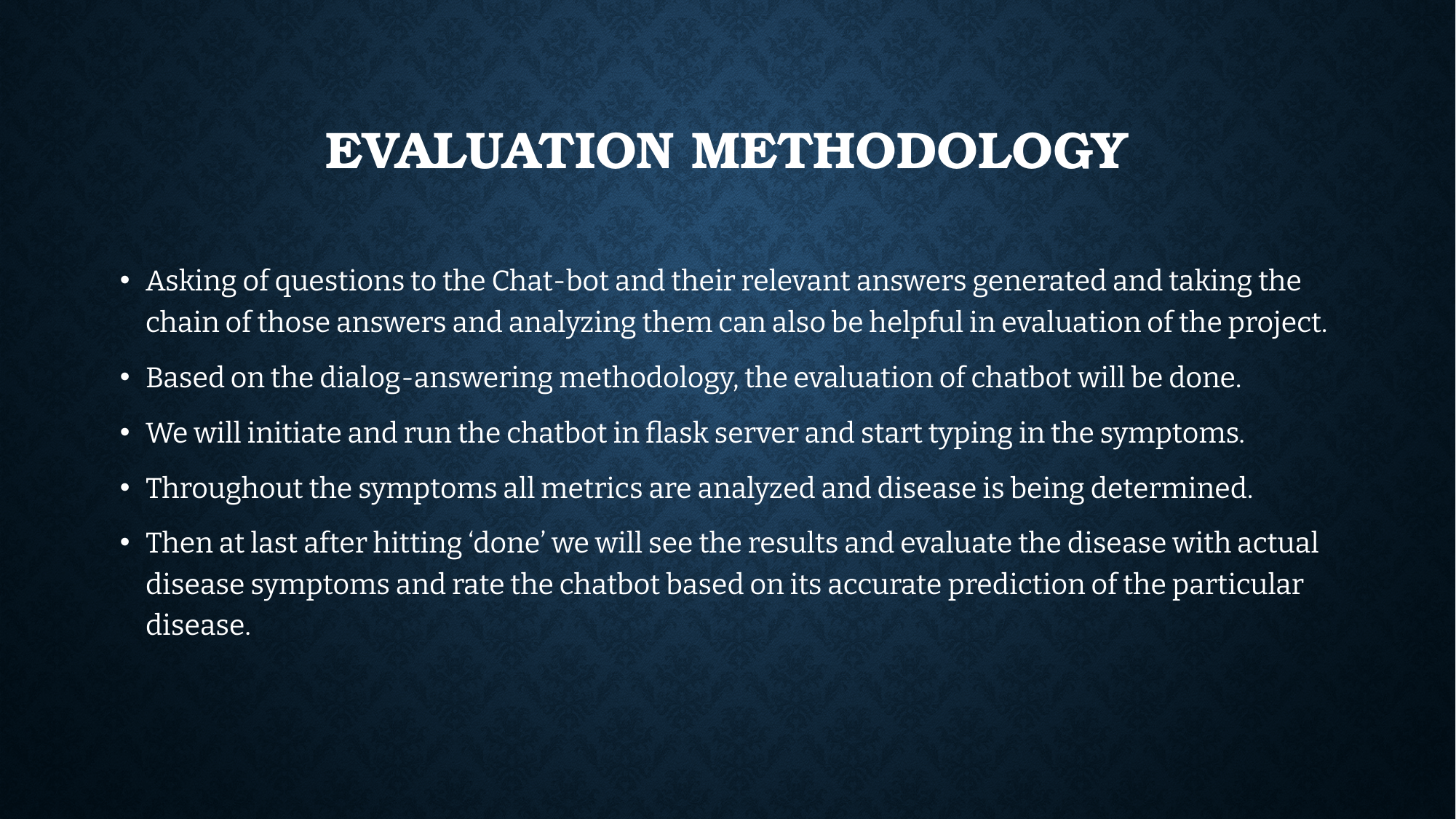

# Evaluation Methodology
Asking of questions to the Chat-bot and their relevant answers generated and taking the chain of those answers and analyzing them can also be helpful in evaluation of the project.
Based on the dialog-answering methodology, the evaluation of chatbot will be done.
We will initiate and run the chatbot in flask server and start typing in the symptoms.
Throughout the symptoms all metrics are analyzed and disease is being determined.
Then at last after hitting ‘done’ we will see the results and evaluate the disease with actual disease symptoms and rate the chatbot based on its accurate prediction of the particular disease.